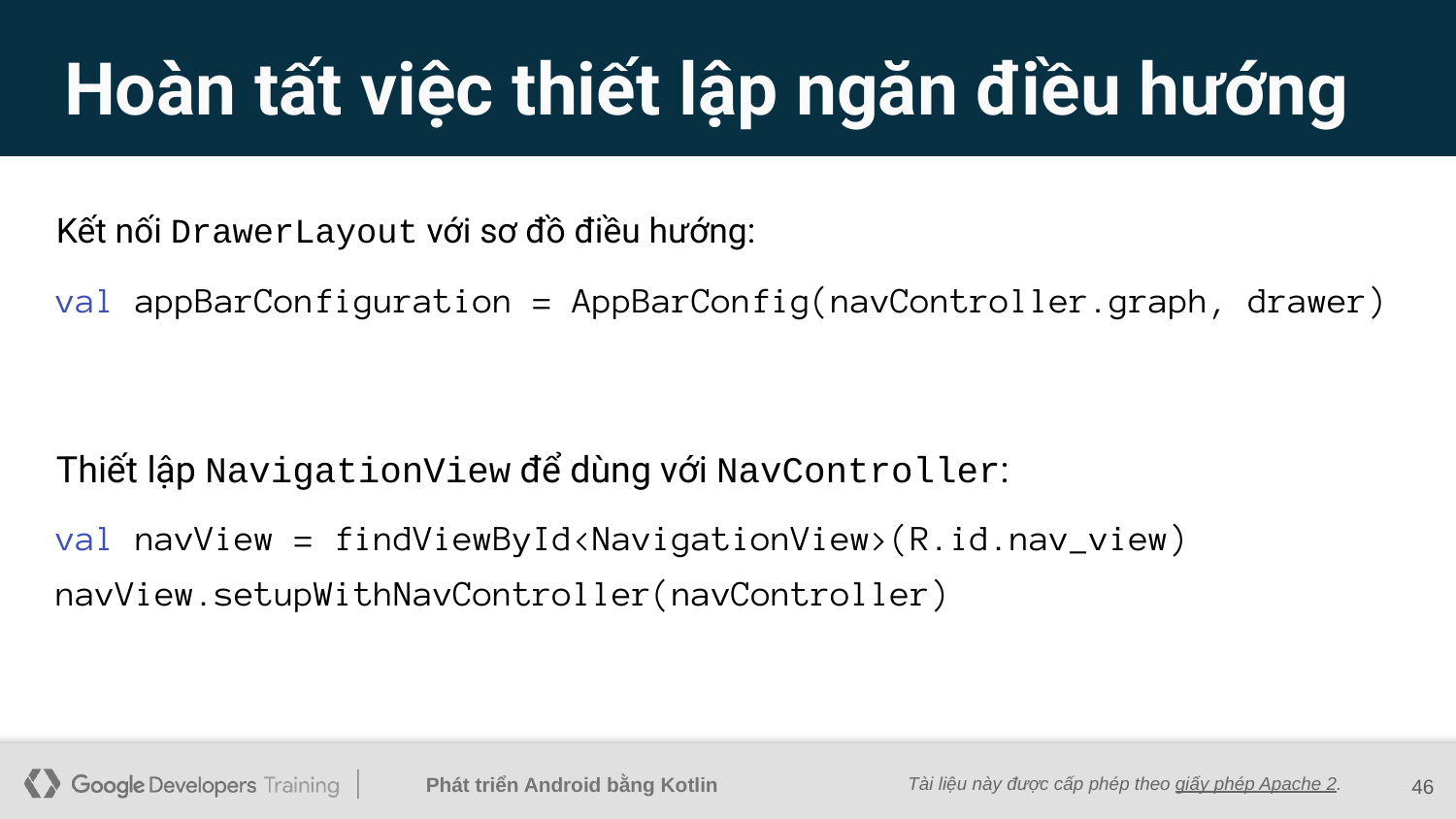

# Hoàn tất việc thiết lập ngăn điều hướng
Kết nối DrawerLayout với sơ đồ điều hướng:
val appBarConfiguration = AppBarConfig(navController.graph, drawer)

Thiết lập NavigationView để dùng với NavController:

val navView = findViewById<NavigationView>(R.id.nav_view)
navView.setupWithNavController(navController)

46